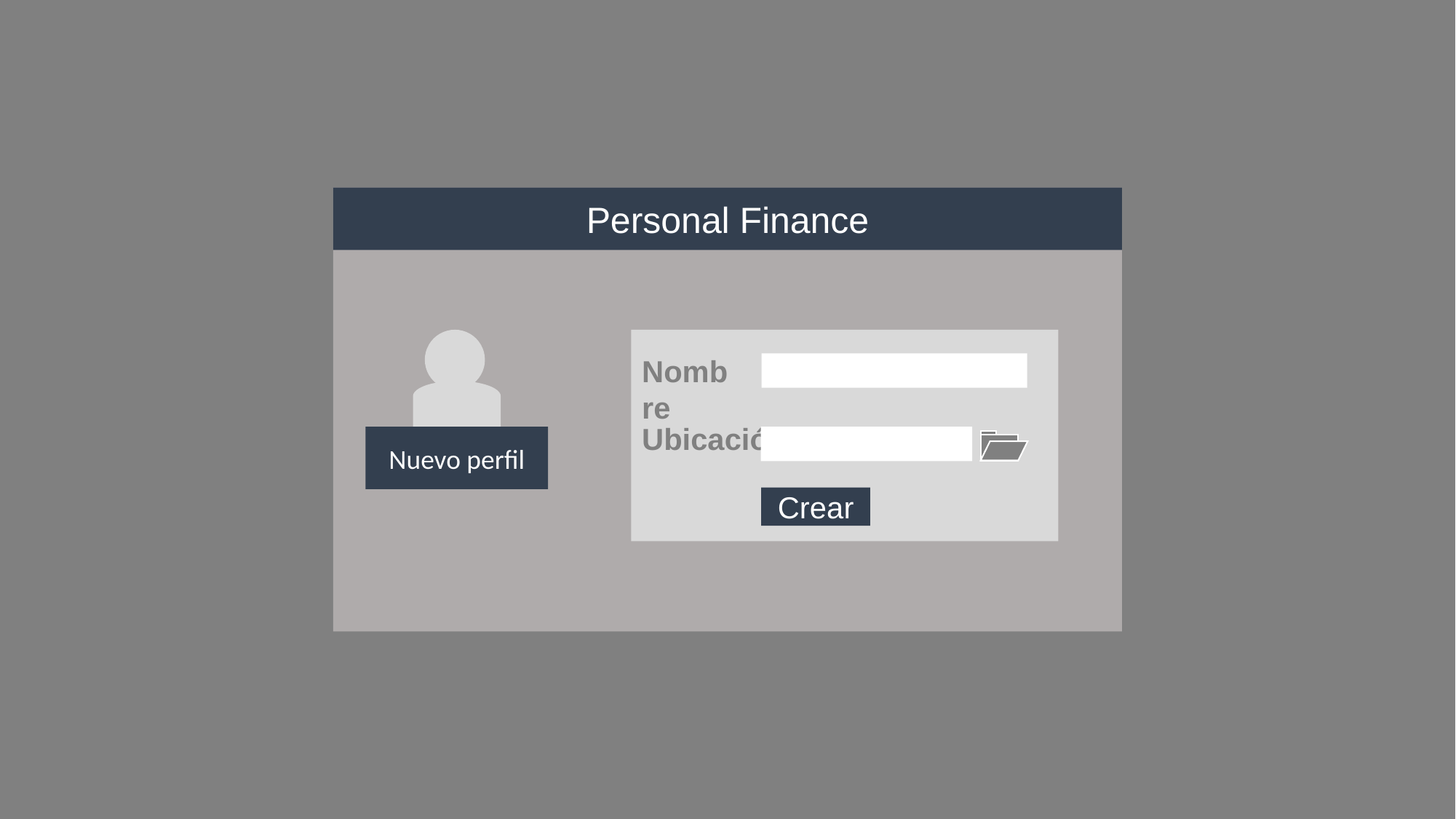

Personal Finance

Nuevo perfil

Nombre

Ubicación

Crear